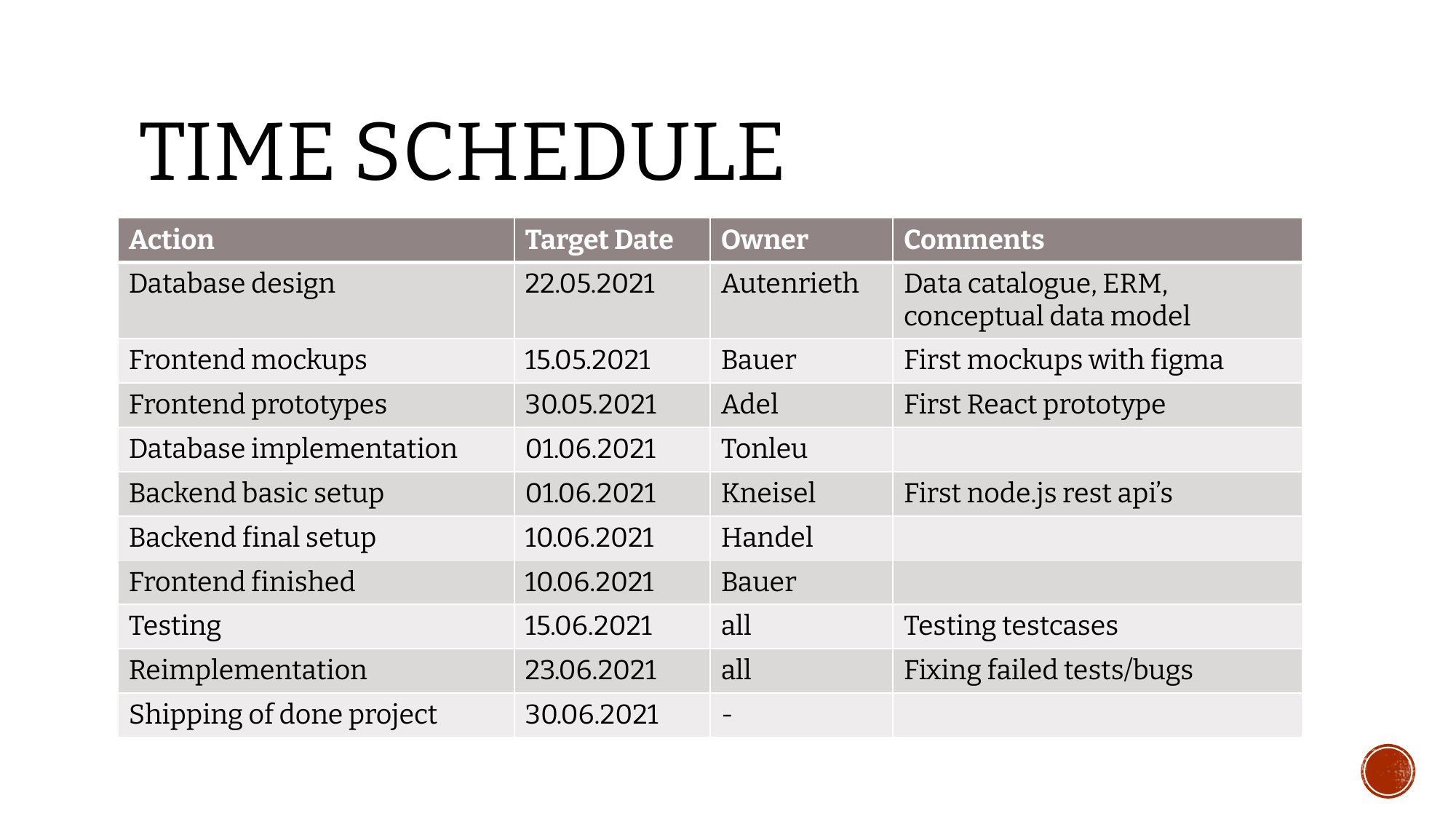

# Time schedule
| Action | Target Date | Owner | Comments |
| --- | --- | --- | --- |
| Database design | 22.05.2021 | Autenrieth | Data catalogue, ERM, conceptual data model |
| Frontend mockups | 15.05.2021 | Bauer | First mockups with figma |
| Frontend prototypes | 30.05.2021 | Adel | First React prototype |
| Database implementation | 01.06.2021 | Tonleu |  |
| Backend basic setup | 01.06.2021 | Kneisel | First node.js rest api’s |
| Backend final setup | 10.06.2021 | Handel |  |
| Frontend finished | 10.06.2021 | Bauer |  |
| Testing | 15.06.2021 | all | Testing testcases |
| Reimplementation | 23.06.2021 | all | Fixing failed tests/bugs |
| Shipping of done project | 30.06.2021 | - |  |